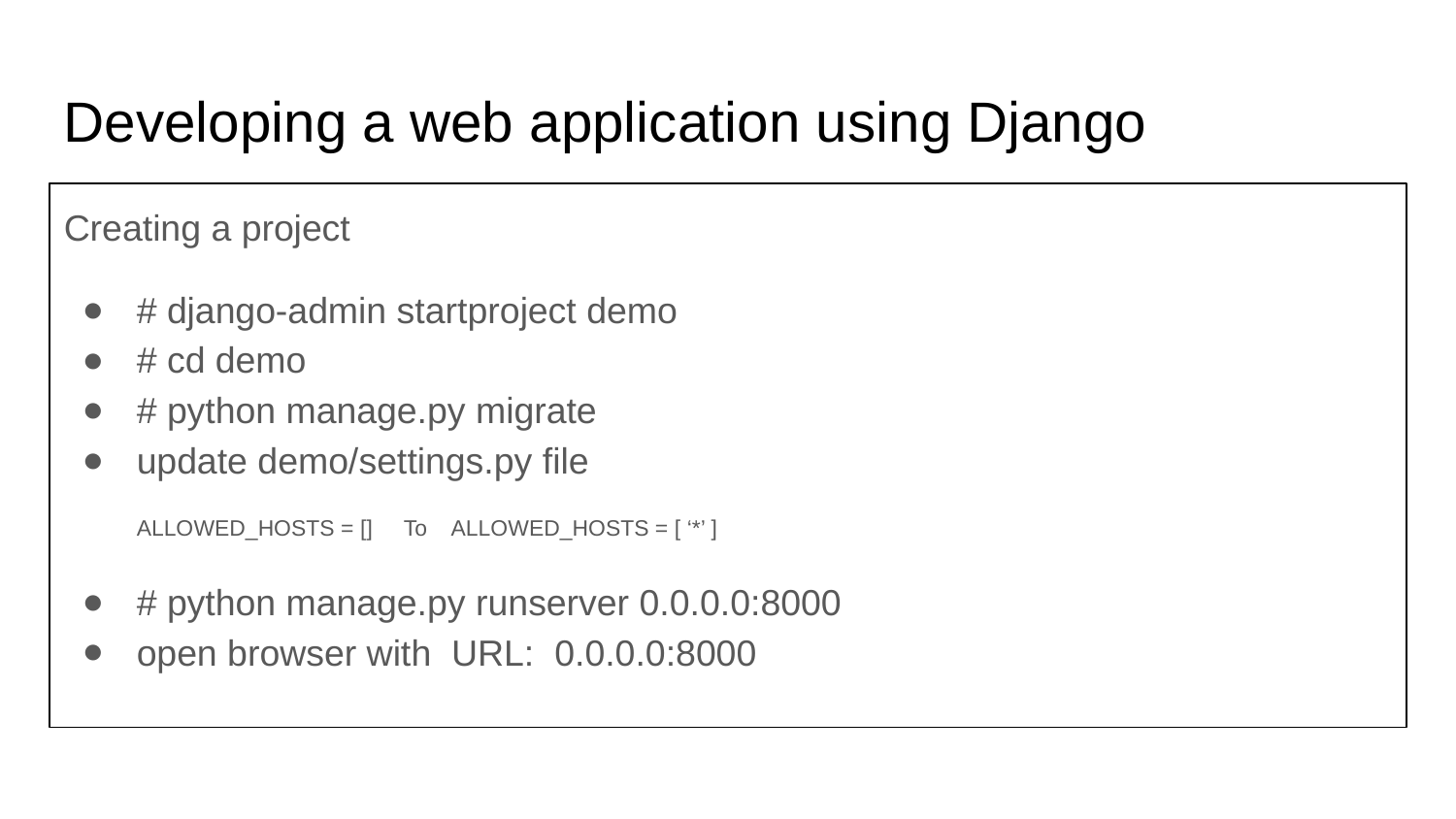

Developing a web application using Django
Creating a project
# django-admin startproject demo
# cd demo
# python manage.py migrate
update demo/settings.py file
ALLOWED_HOSTS = []     To    ALLOWED_HOSTS = [ ‘*’ ]
# python manage.py runserver 0.0.0.0:8000
open browser with  URL:  0.0.0.0:8000